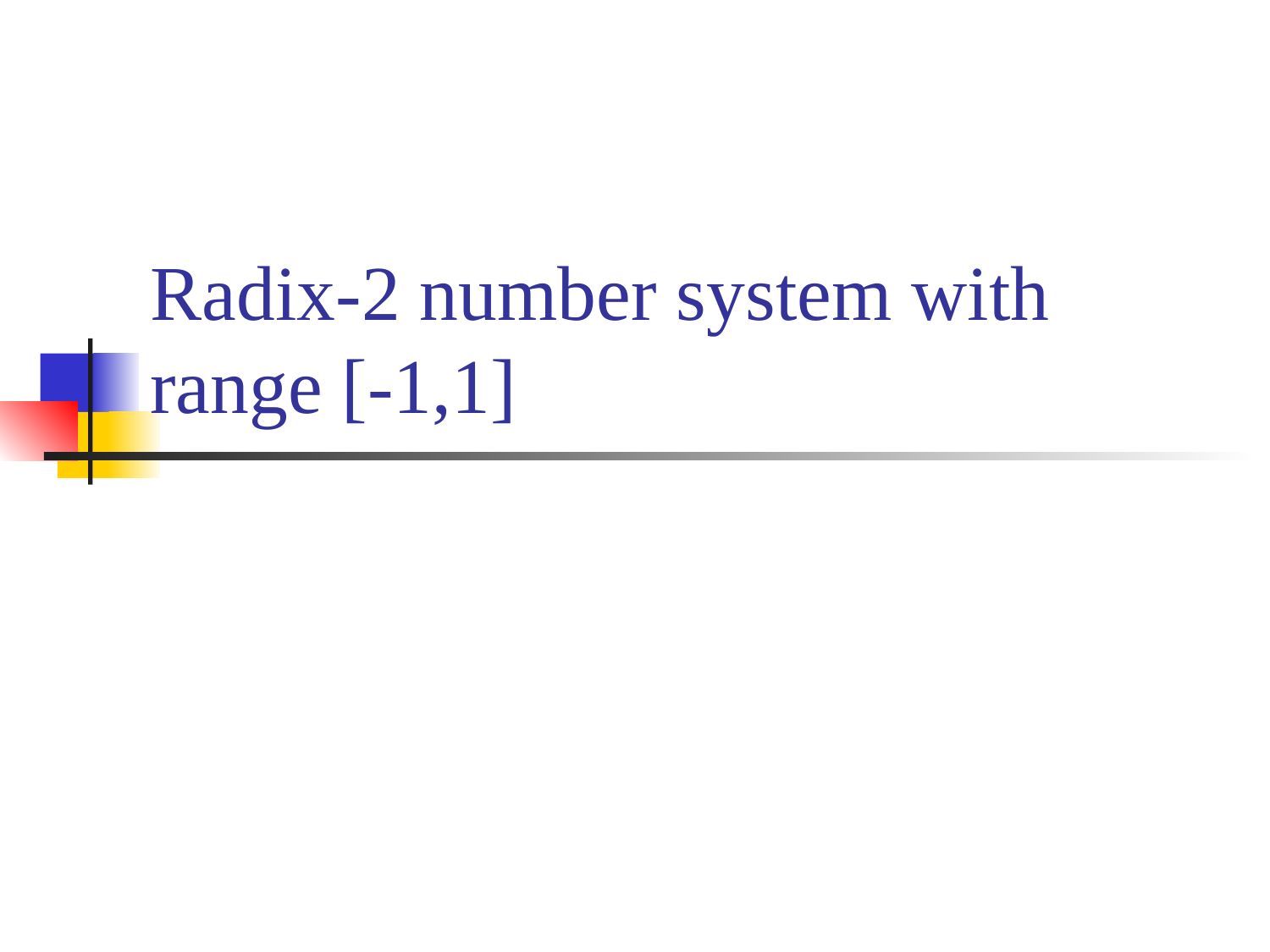

# Radix-2 number system with range [-1,1]